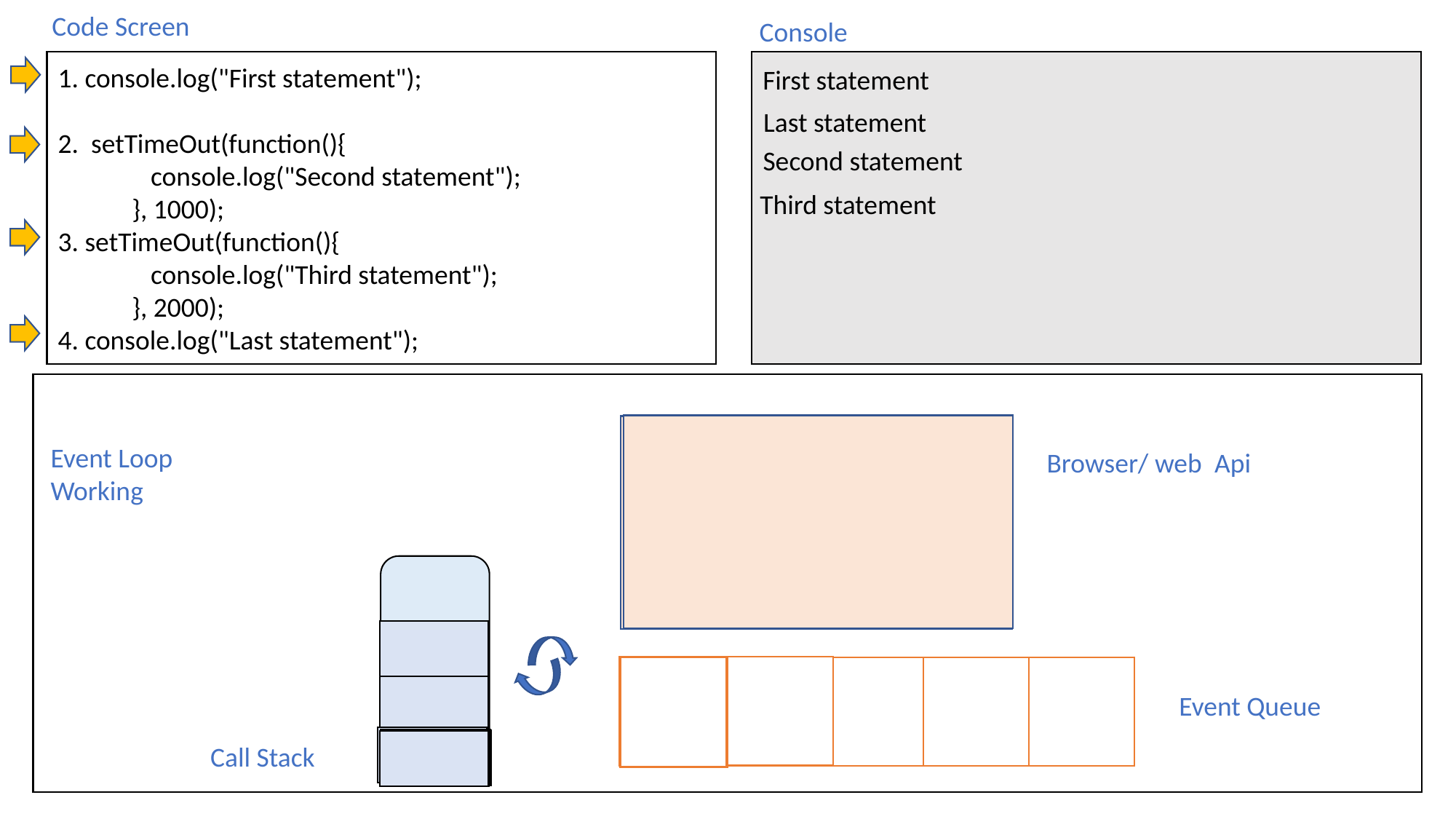

Code Screen
Console
1. console.log("First statement");

2.  setTimeOut(function(){
               console.log("Second statement");
            }, 1000);
3. setTimeOut(function(){
               console.log("Third statement");
            }, 2000);
4. console.log("Last statement");

First statement

Last statement

Second statement
Third statement

Event Loop
Working
Browser/ web  Api
Stat .2  wait for completion  around 1 sec

Stat. 3 wait for 3 sec

Stat. 3
Stat. 3

Stat. 2

Event Queue
Stat. 2

Stat. 3
Stat. 1
Stat. 2

Stat 4.
Stat. 3

Call Stack